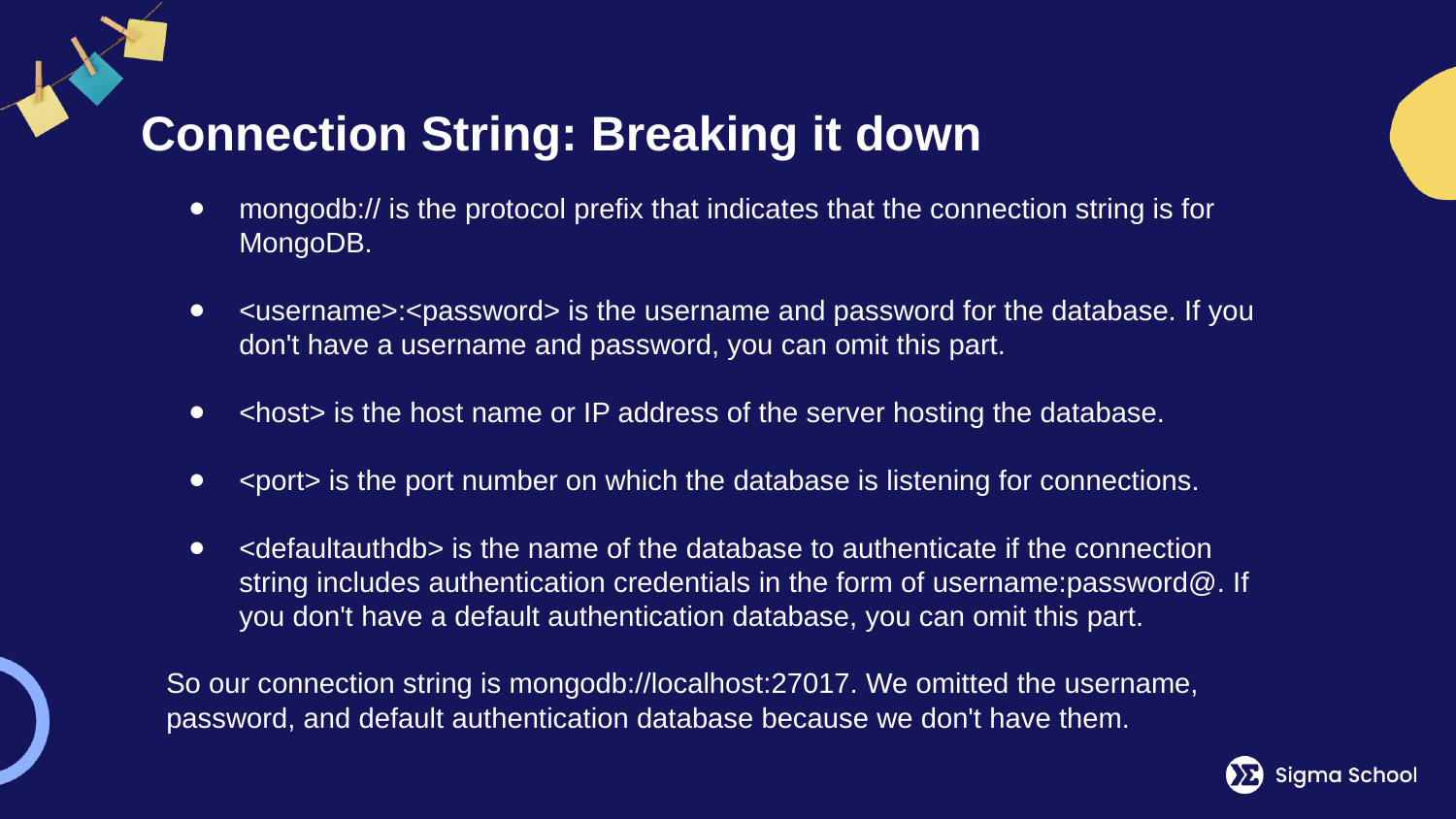

# Connection String: Breaking it down
mongodb:// is the protocol prefix that indicates that the connection string is for MongoDB.

<username>:<password> is the username and password for the database. If you don't have a username and password, you can omit this part.

<host> is the host name or IP address of the server hosting the database.

<port> is the port number on which the database is listening for connections.

<defaultauthdb> is the name of the database to authenticate if the connection string includes authentication credentials in the form of username:password@. If you don't have a default authentication database, you can omit this part.

So our connection string is mongodb://localhost:27017. We omitted the username, password, and default authentication database because we don't have them.